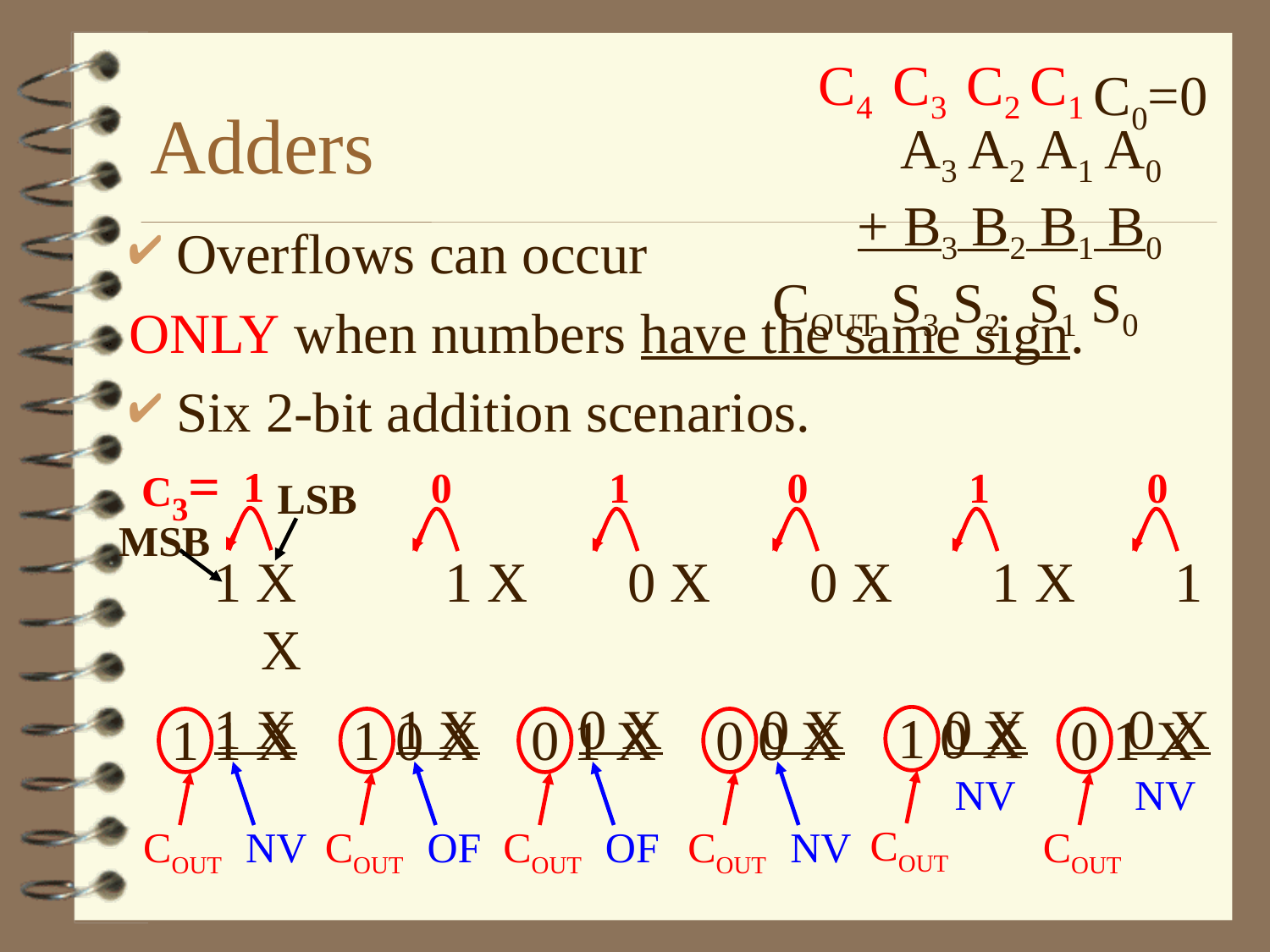

C4
C3
C2
C1
C0=0
Adders
         A3 A2 A1 A0
      + B3 B2 B1 B0
COUT S3 S2  S1 S0
Overflows can occur
ONLY when numbers have the same sign.
Six 2-bit addition scenarios.
C3=
1

0

1

0

1

0

LSB
MSB

1 X	    1 X       0 X       0 X       1 X       1 X
1 X       1 X       0 X       0 X       0 X       0 X
1 0 X
1 1 X
1 0 X
0 1 X
0 0 X
0 1 X

COUT

COUT

COUT

COUT

COUT

COUT

NV

OF

OF

NV
NV
NV